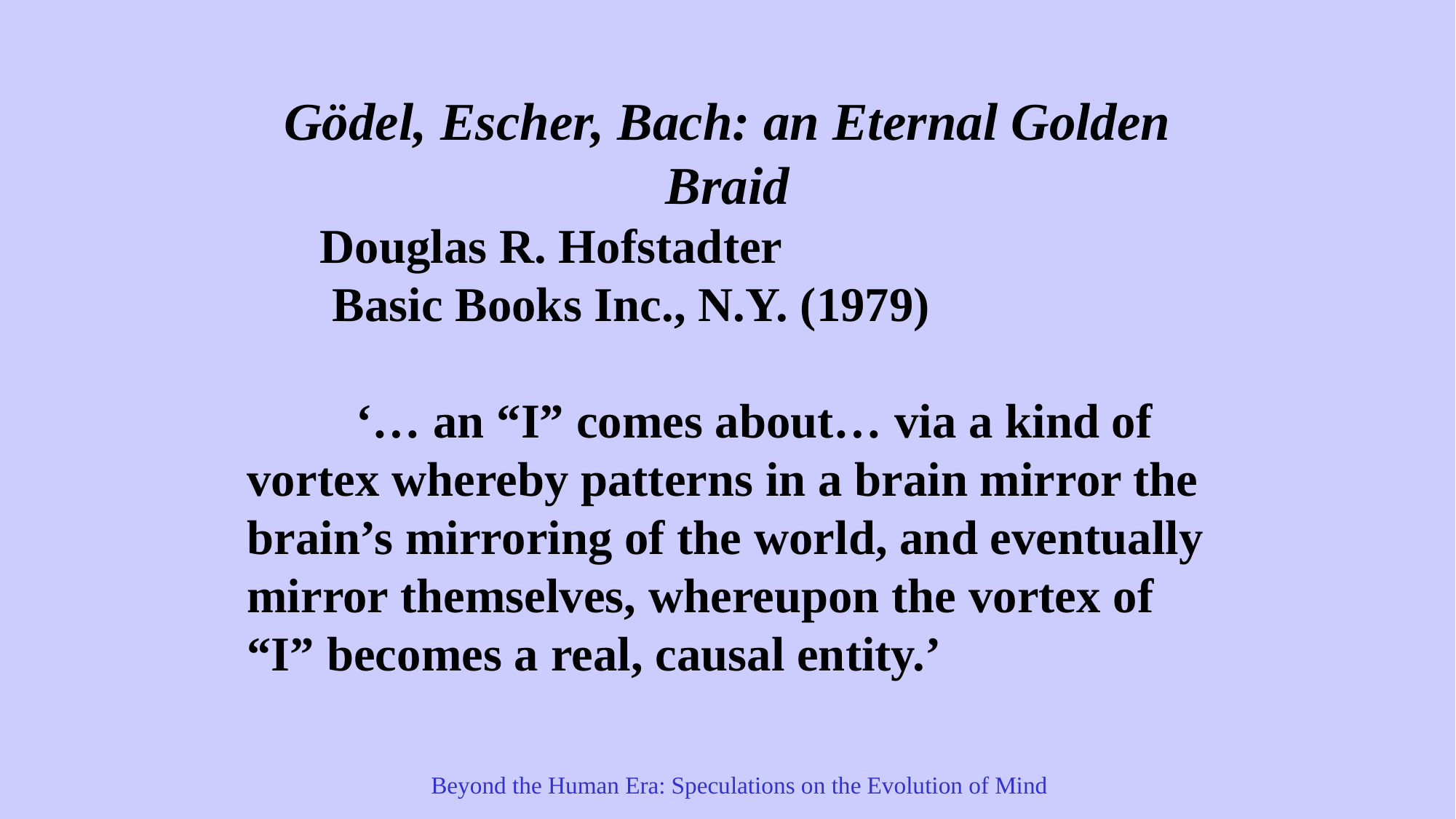

Gödel, Escher, Bach: an Eternal Golden Braid
        Douglas R. Hofstadter
       Basic Books Inc., N.Y. (1979)

	‘… an “I” comes about… via a kind of vortex whereby patterns in a brain mirror the brain’s mirroring of the world, and eventually mirror themselves, whereupon the vortex of  “I” becomes a real, causal entity.’
Beyond the Human Era: Speculations on the Evolution of Mind